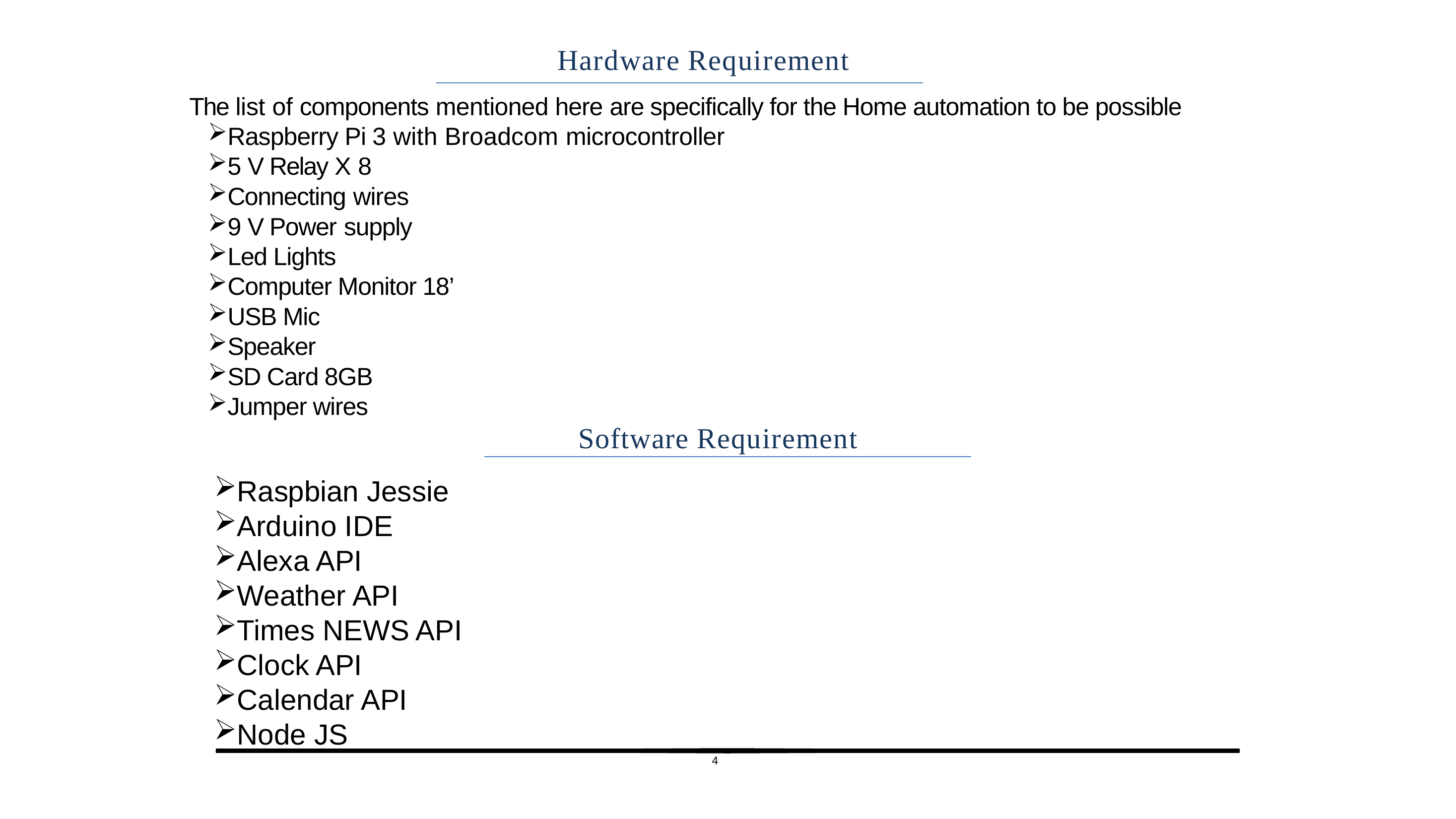

# Hardware Requirement

The list of components mentioned here are specifically for the Home automation to be possible
Raspberry Pi 3 with Broadcom microcontroller
5 V Relay X 8
Connecting wires
9 V Power supply
Led Lights
Computer Monitor 18’
USB Mic
Speaker
SD Card 8GB
Jumper wires
Software Requirement

Raspbian Jessie
Arduino IDE
Alexa API
Weather API
Times NEWS API
Clock API
Calendar API
Node JS
4